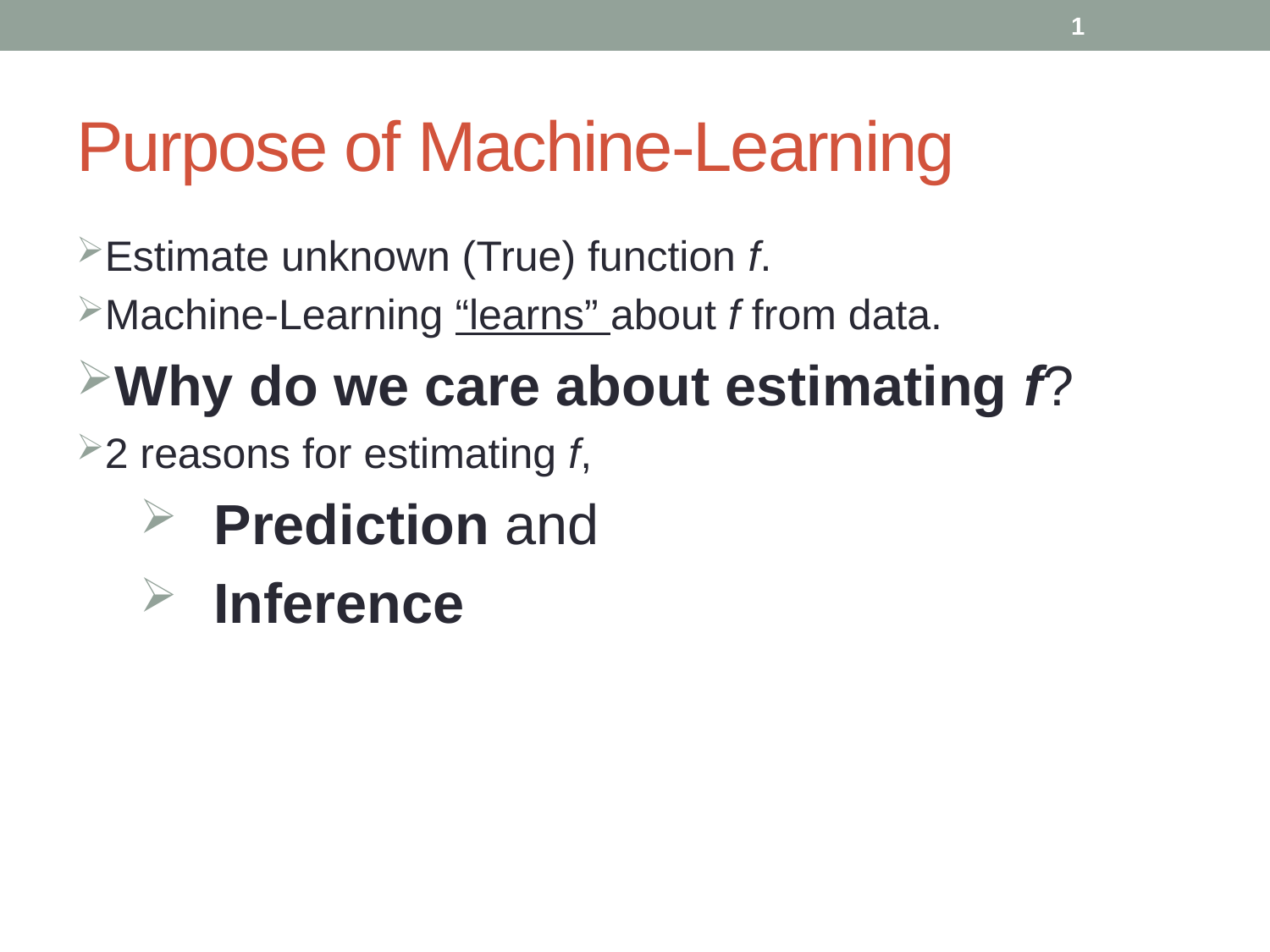

1
# Purpose of Machine-Learning
Estimate unknown (True) function f.
Machine-Learning “learns” about f from data.
Why do we care about estimating f?
2 reasons for estimating f,
Prediction and
Inference